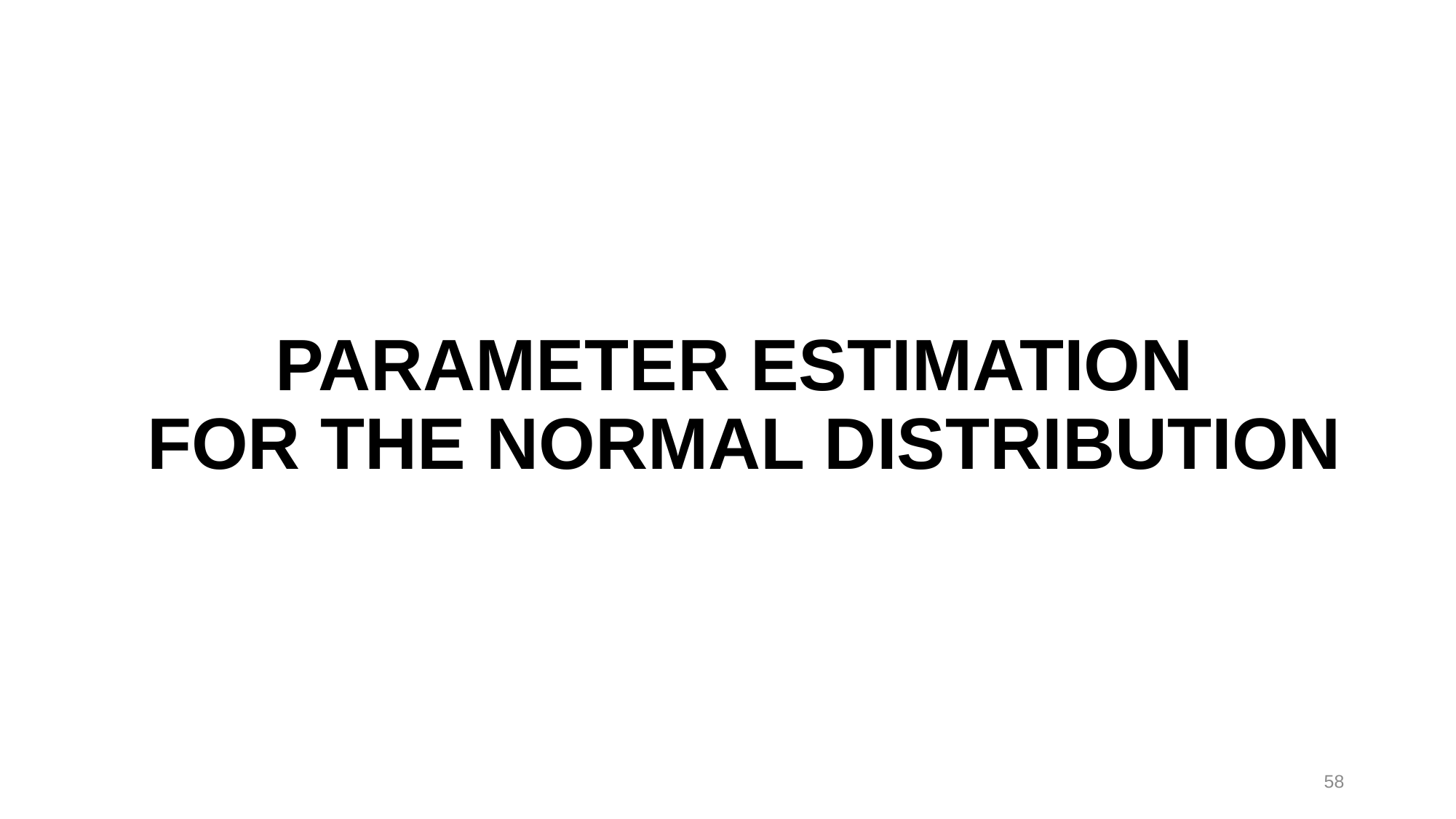

# PARAMETER ESTIMATION FOR THE NORMAL DISTRIBUTION
58